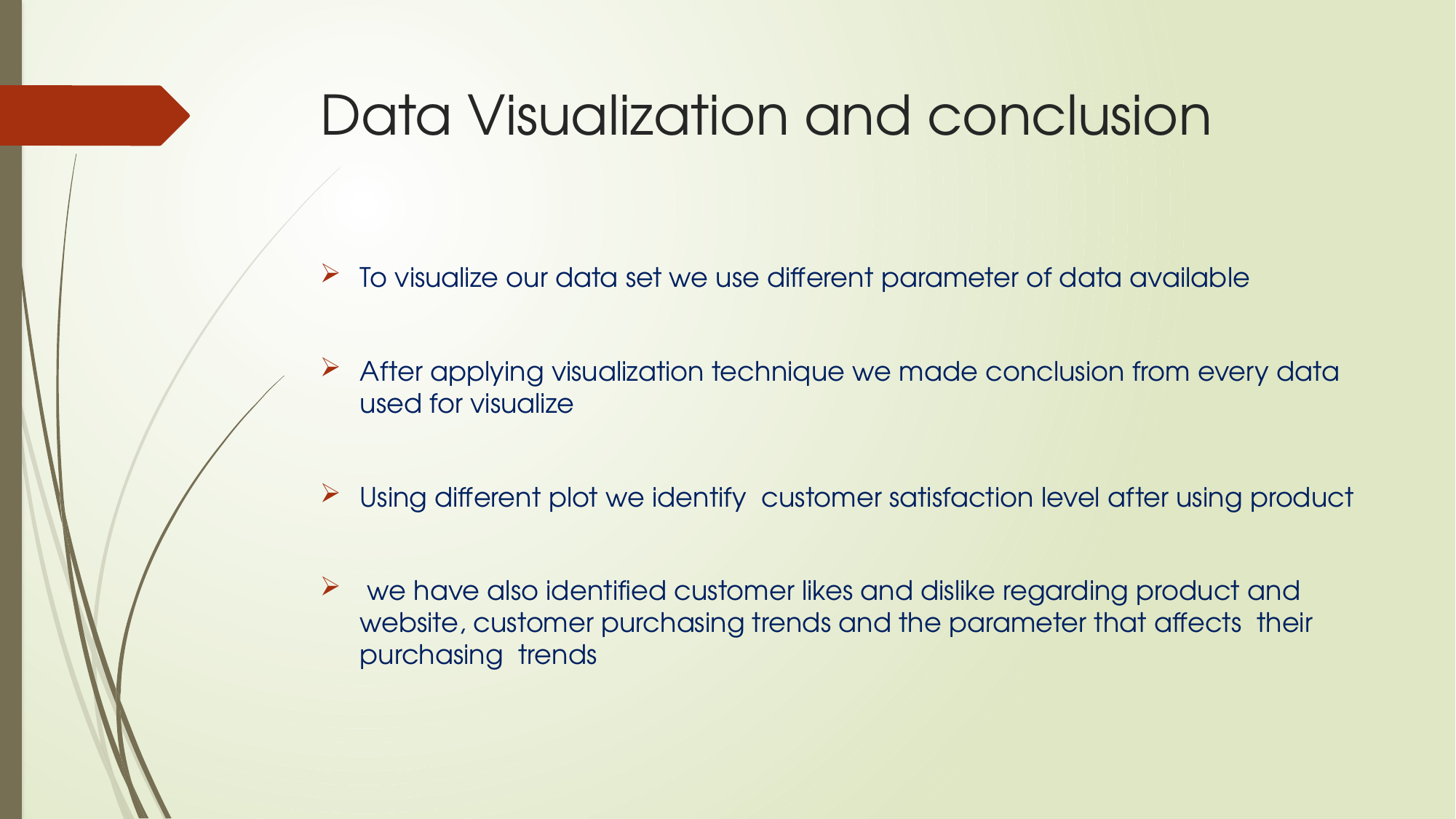

# Data Visualization and conclusion
To visualize our data set we use different parameter of data available

After applying visualization technique we made conclusion from every data used for visualize

Using different plot we identify  customer satisfaction level after using product

 we have also identified customer likes and dislike regarding product and website, customer purchasing trends and the parameter that affects  their purchasing  trends